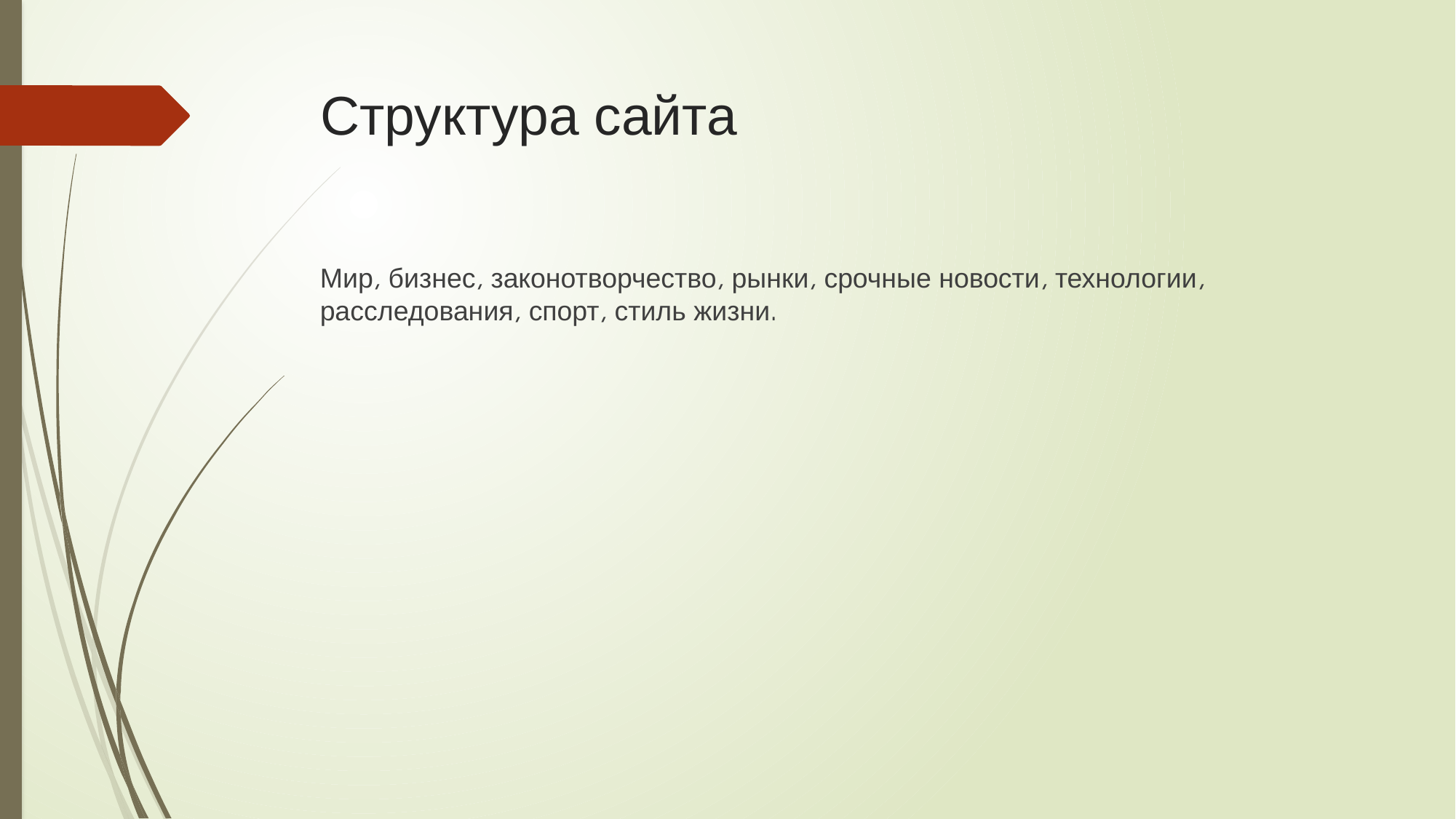

# Структура сайта
Мир, бизнес, законотворчество, рынки, срочные новости, технологии, расследования, спорт, стиль жизни.